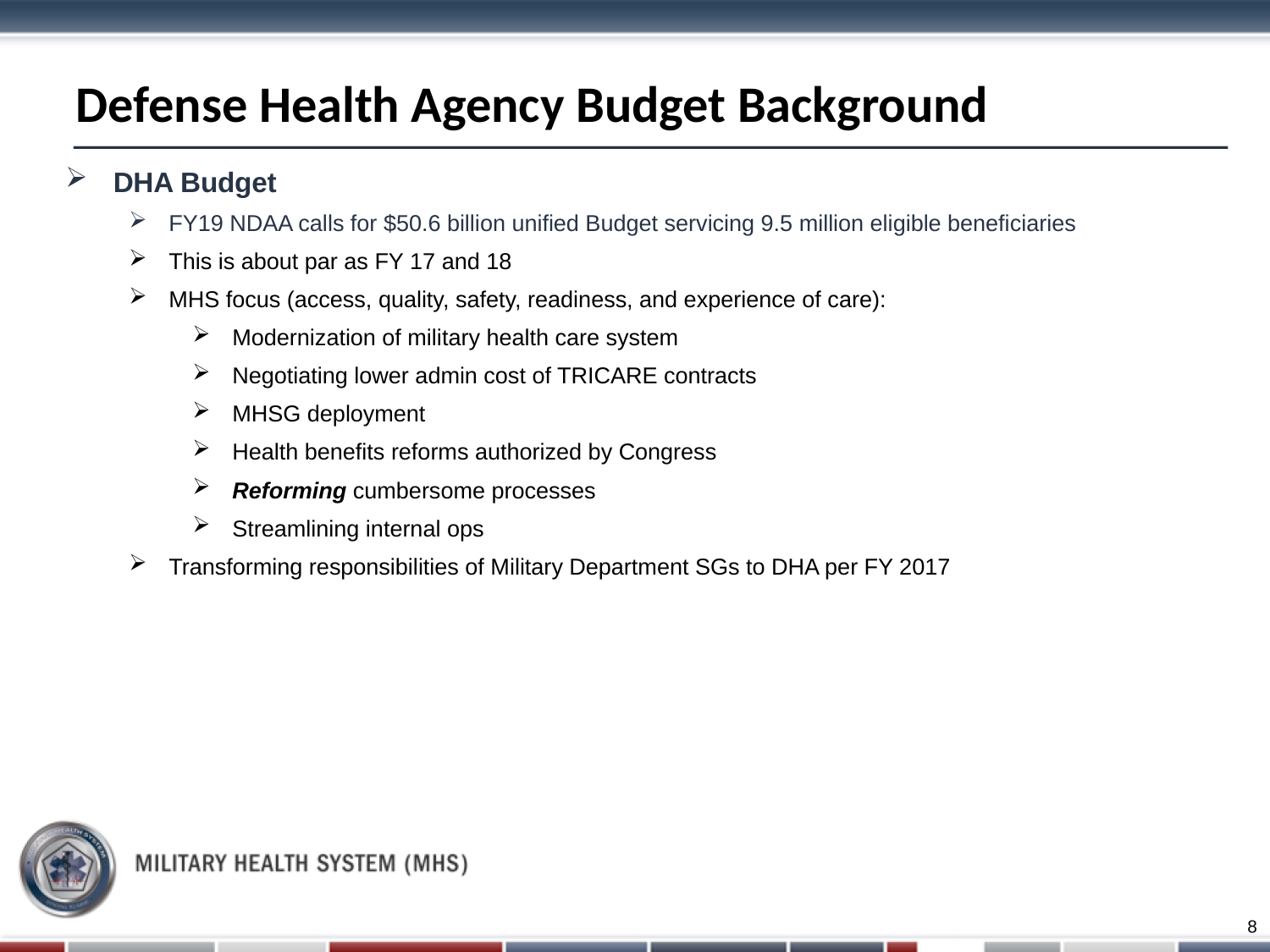

# Defense Health Agency Budget Background
DHA Budget
FY19 NDAA calls for $50.6 billion unified Budget servicing 9.5 million eligible beneficiaries
This is about par as FY 17 and 18
MHS focus (access, quality, safety, readiness, and experience of care):
Modernization of military health care system
Negotiating lower admin cost of TRICARE contracts
MHSG deployment
Health benefits reforms authorized by Congress
Reforming cumbersome processes
Streamlining internal ops
Transforming responsibilities of Military Department SGs to DHA per FY 2017

8